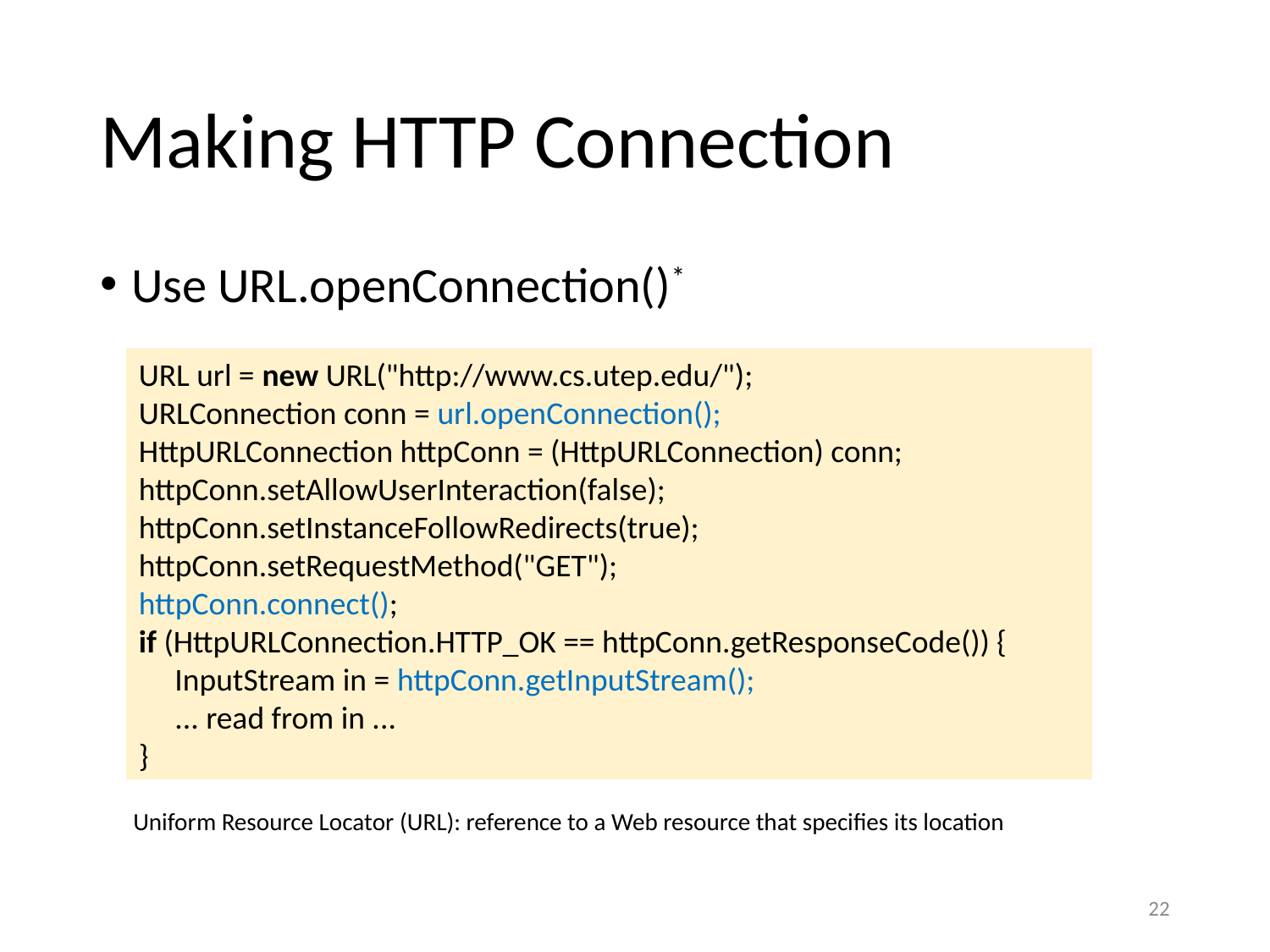

# Making HTTP Connection
Use URL.openConnection()*
URL url = new URL("http://www.cs.utep.edu/");
URLConnection conn = url.openConnection();
HttpURLConnection httpConn = (HttpURLConnection) conn;
httpConn.setAllowUserInteraction(false);
httpConn.setInstanceFollowRedirects(true);
httpConn.setRequestMethod("GET");
httpConn.connect();
if (HttpURLConnection.HTTP_OK == httpConn.getResponseCode()) {
     InputStream in = httpConn.getInputStream();
     ... read from in ...
}
Uniform Resource Locator (URL): reference to a Web resource that specifies its location
22